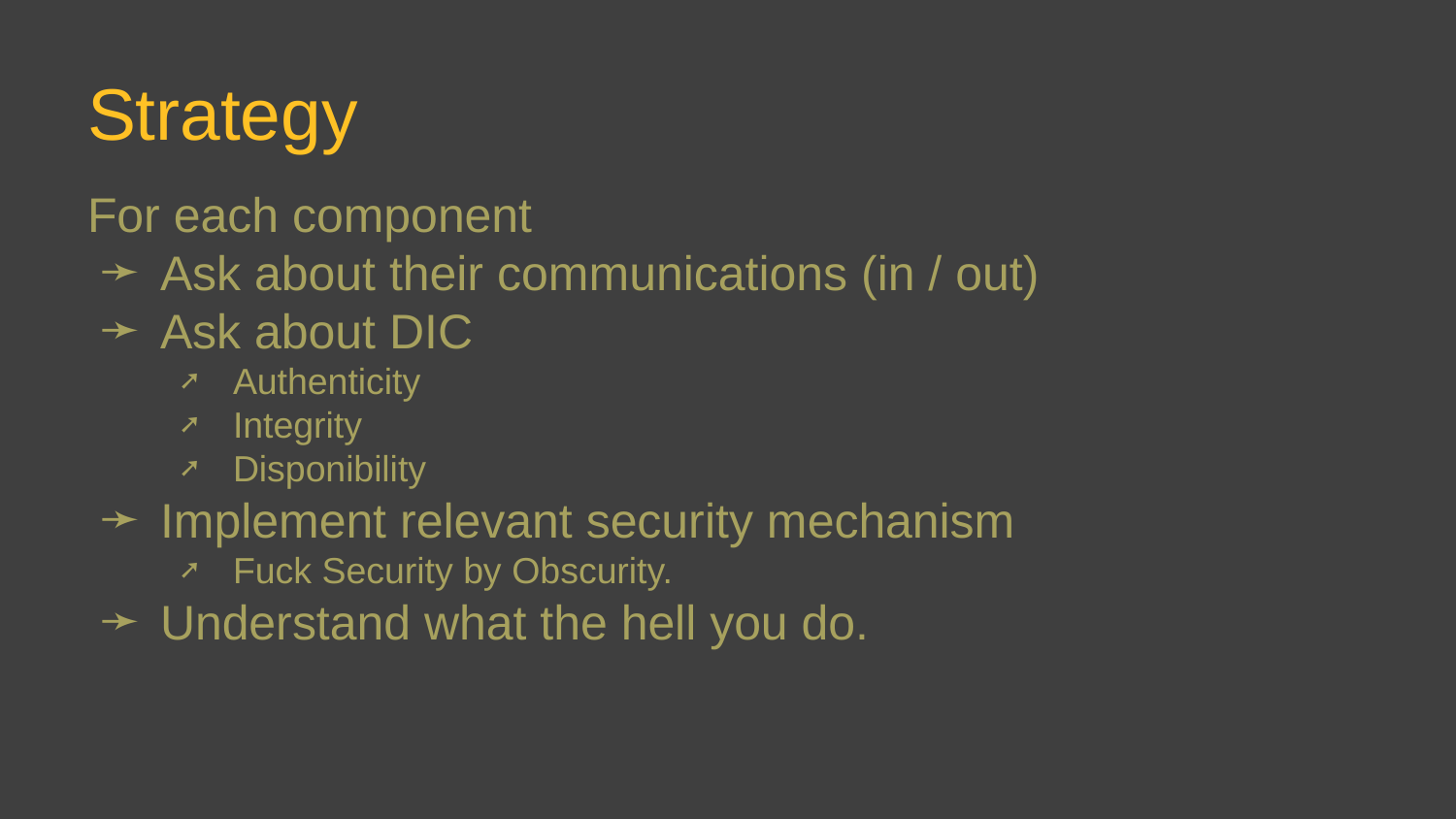

# Strategy
For each component
Ask about their communications (in / out)
Ask about DIC
Authenticity
Integrity
Disponibility
Implement relevant security mechanism
Fuck Security by Obscurity.
Understand what the hell you do.